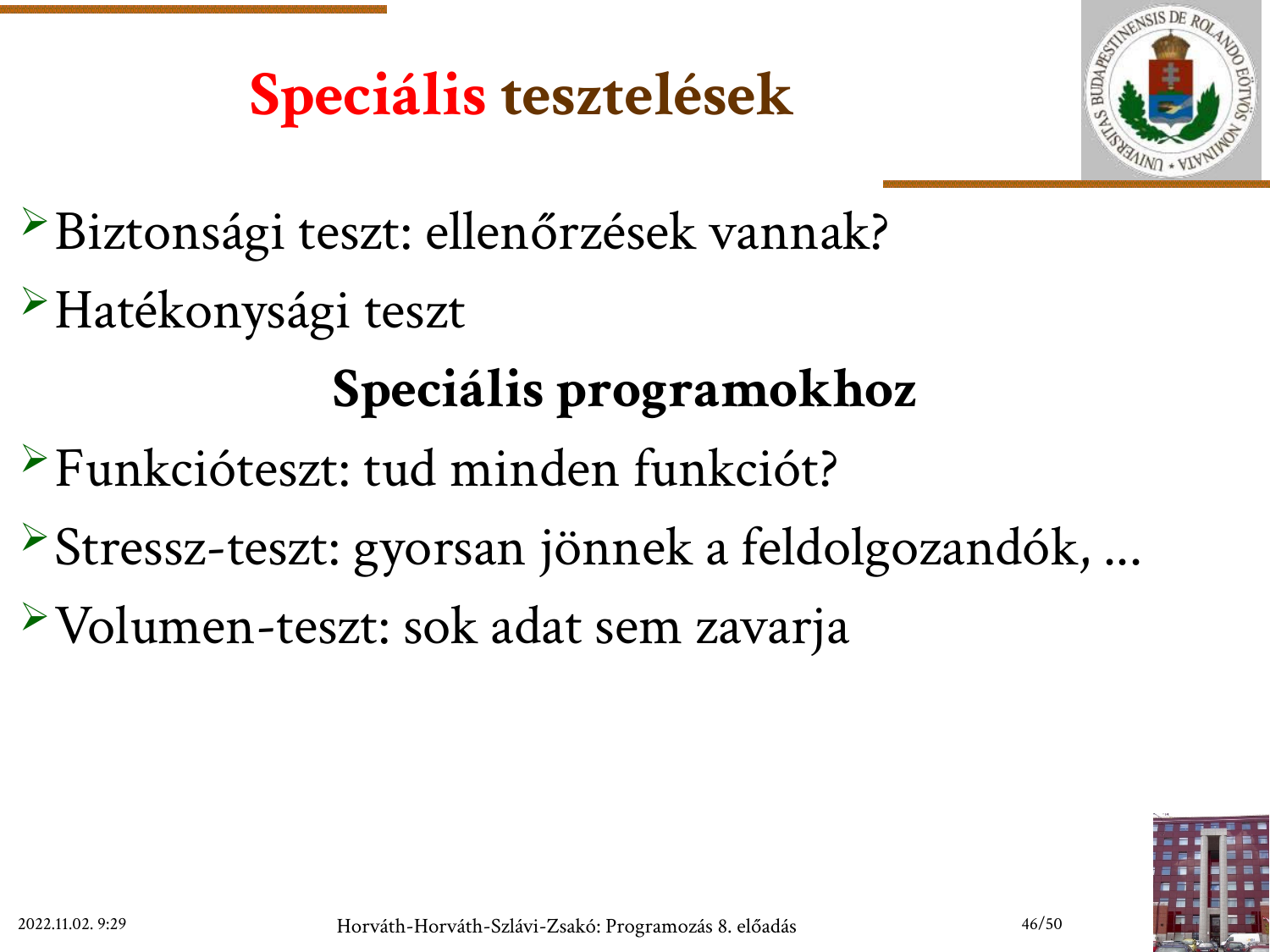

# Speciális tesztelések
Biztonsági teszt: ellenőrzések vannak?
Hatékonysági teszt
Speciális programokhoz
Funkcióteszt: tud minden funkciót?
Stressz-teszt: gyorsan jönnek a feldolgozandók, ...
Volumen-teszt: sok adat sem zavarja

2022.11.02. 9:29
Horváth-Horváth-Szlávi-Zsakó: Programozás 8. előadás
46/50